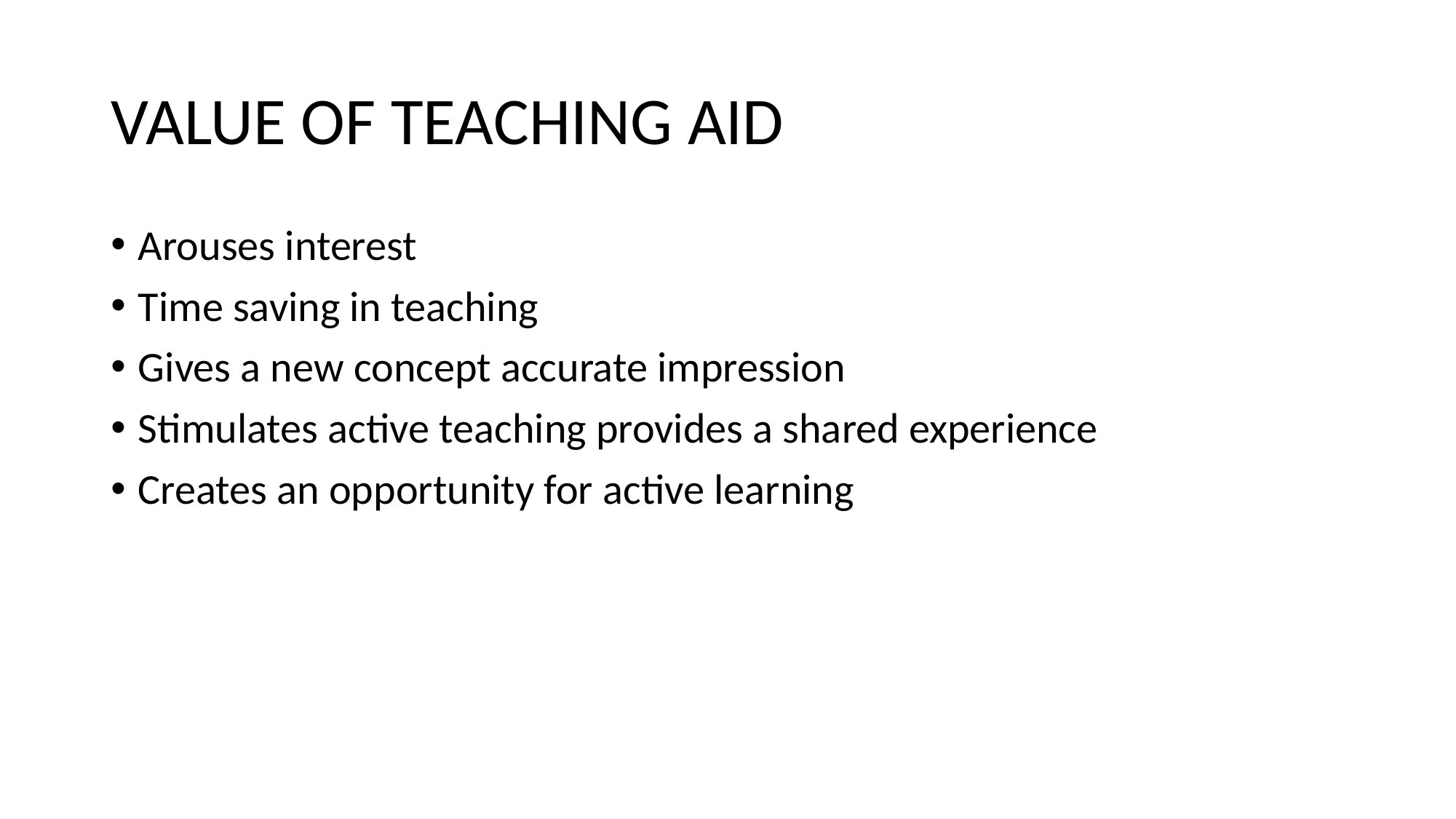

# VALUE OF TEACHING AID
Arouses interest
Time saving in teaching
Gives a new concept accurate impression
Stimulates active teaching provides a shared experience
Creates an opportunity for active learning